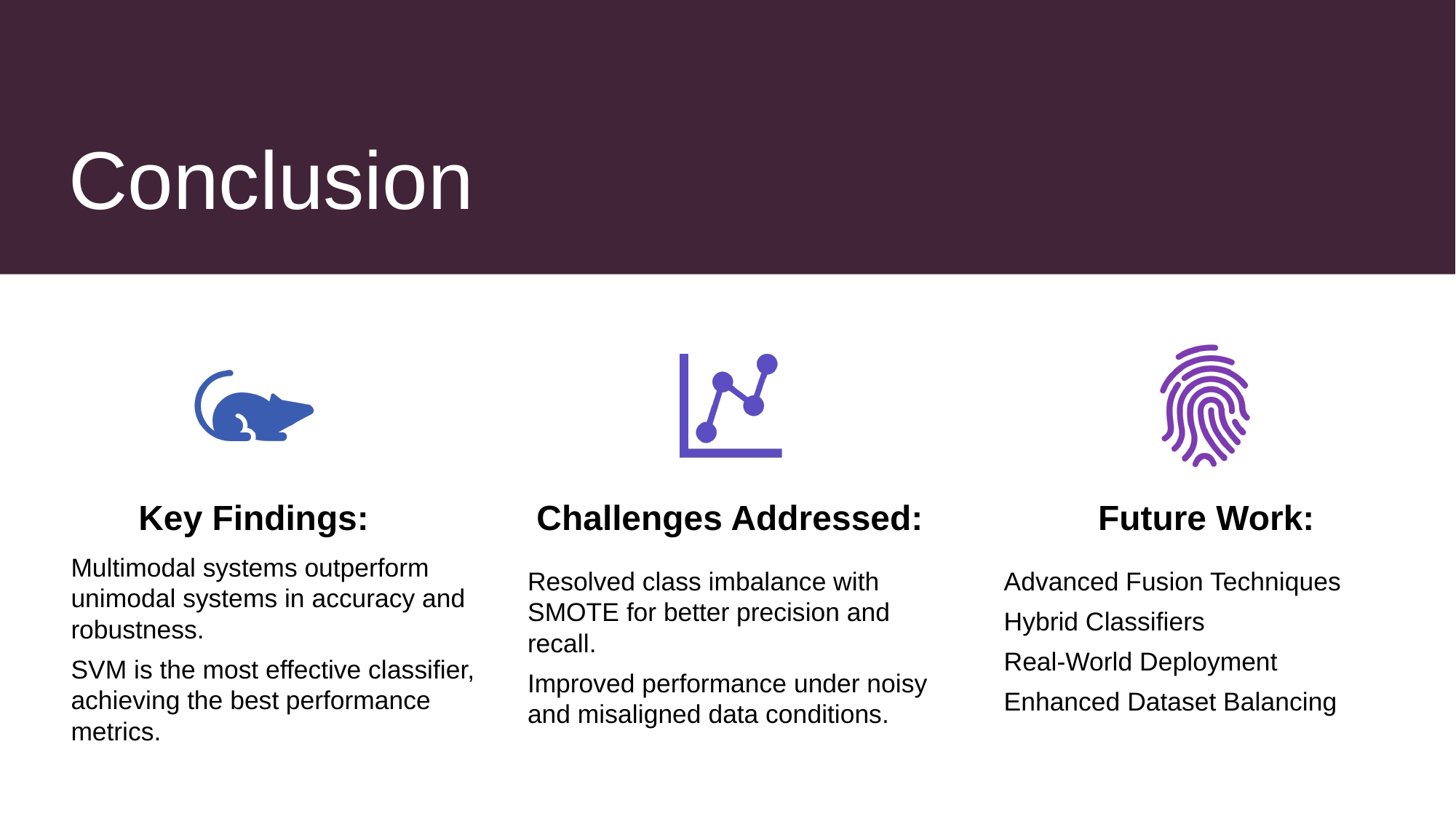

# Conclusion
Key Findings:
Multimodal systems outperform unimodal systems in accuracy and robustness.
SVM is the most effective classifier, achieving the best performance metrics.
Challenges Addressed:
Resolved class imbalance with SMOTE for better precision and recall.
Improved performance under noisy and misaligned data conditions.
Future Work:
Advanced Fusion Techniques
Hybrid Classifiers
Real-World Deployment
Enhanced Dataset Balancing